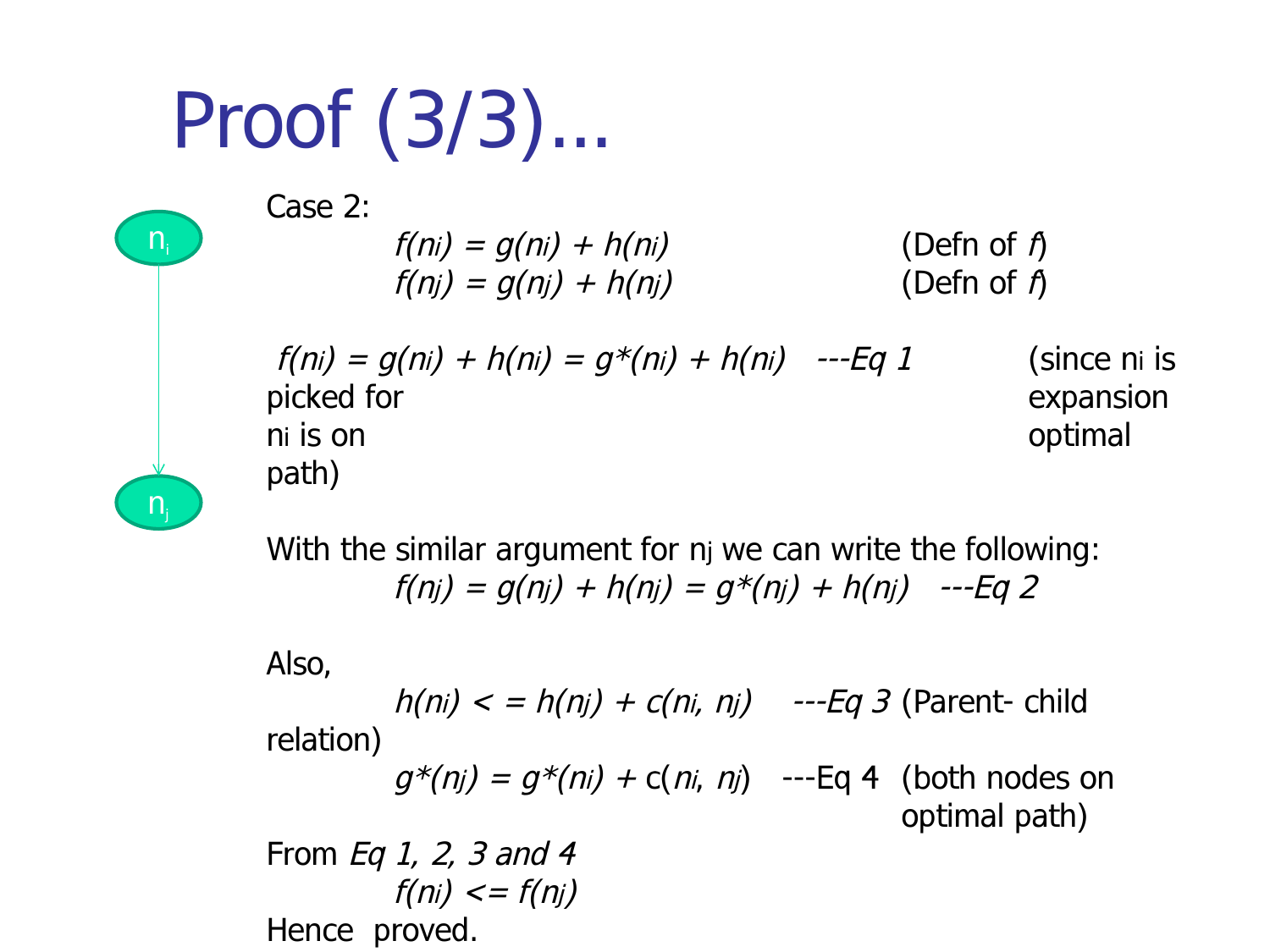

# Proof (3/3)…
Case 2:
	f(ni) = g(ni) + h(ni)		(Defn of f)
	f(nj) = g(nj) + h(nj)		(Defn of f)

 f(ni) = g(ni) + h(ni) = g*(ni) + h(ni)   ---Eq 1  	(since ni is picked for 					expansion ni is on 						optimal path)

With the similar argument for nj we can write the following:
	f(nj) = g(nj) + h(nj) = g*(nj) + h(nj)   ---Eq 2

Also,
	h(ni) < = h(nj) + c(ni, nj)    ---Eq 3	(Parent- child relation)
	g*(nj) = g*(ni) + c(ni, nj)   ---Eq 4	(both nodes on 						optimal path)
From Eq 1, 2, 3 and 4
	f(ni) <= f(nj)
Hence  proved.

ni
nj